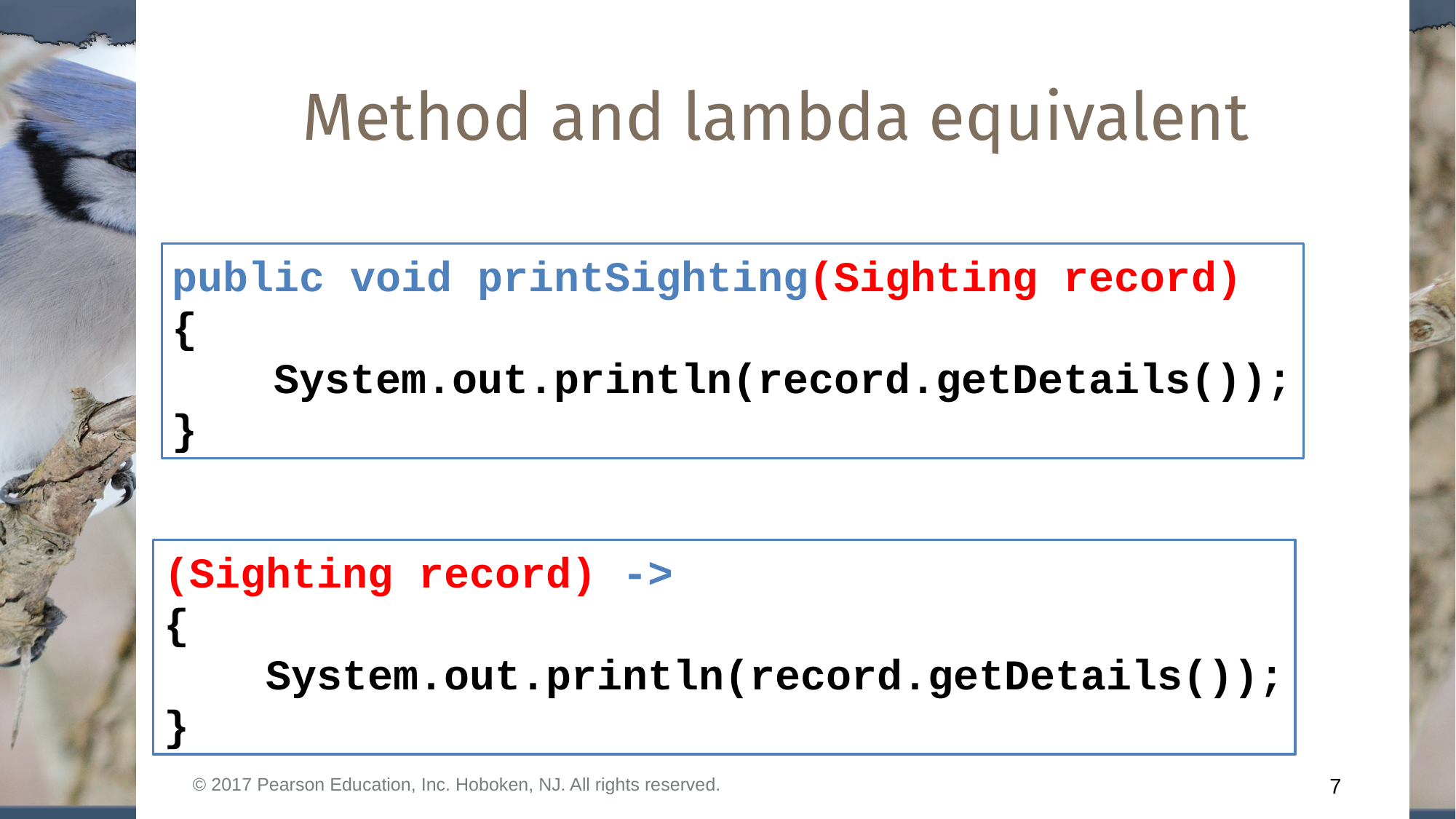

# Method and lambda equivalent
public void printSighting(Sighting record)
{
    System.out.println(record.getDetails());
}
(Sighting record) ->
{
    System.out.println(record.getDetails());
}
© 2017 Pearson Education, Inc. Hoboken, NJ. All rights reserved.